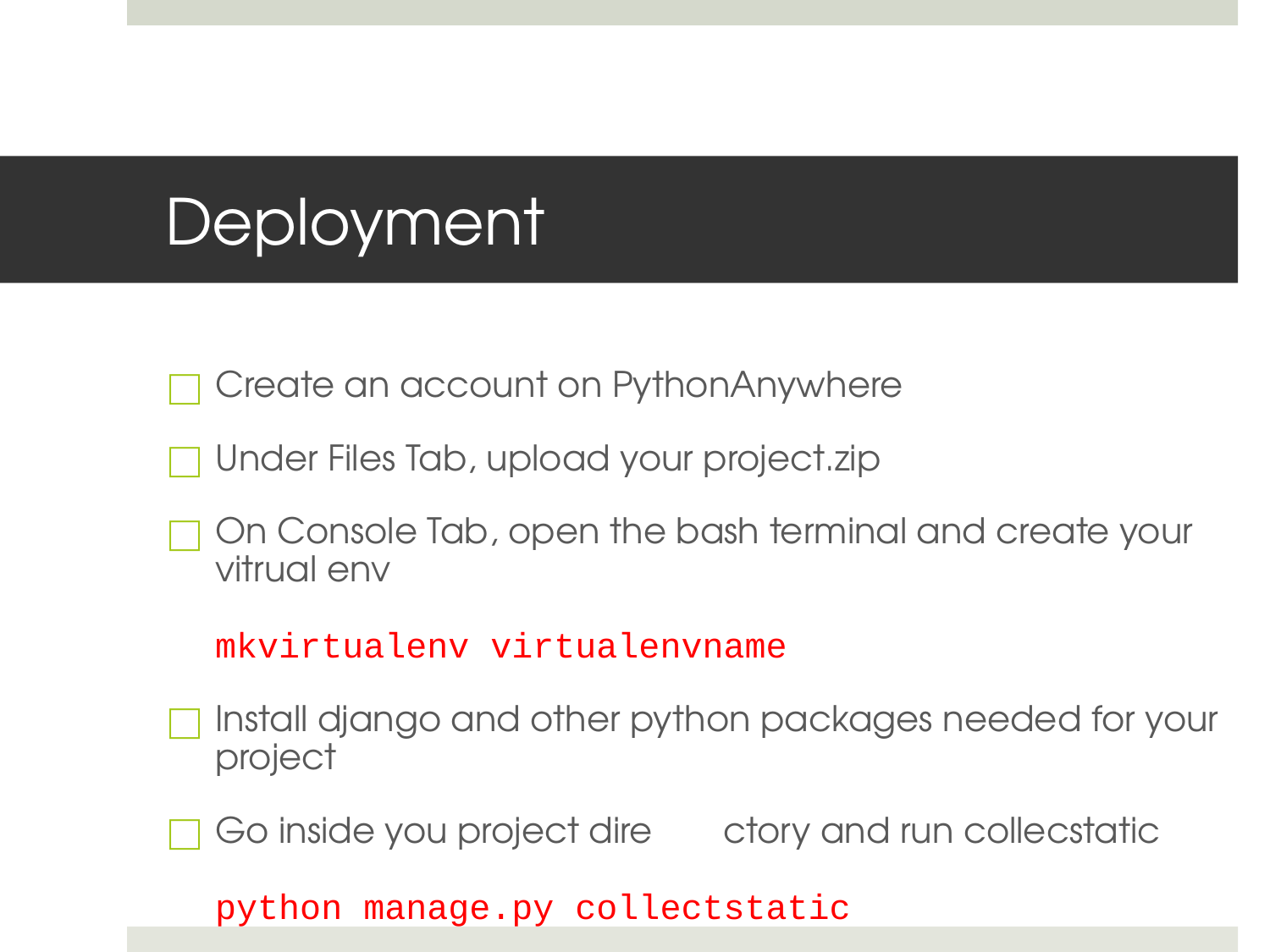

# Deployment
Create an account on PythonAnywhere
Under Files Tab, upload your project.zip
On Console Tab, open the bash terminal and create your vitrual env
mkvirtualenv virtualenvname
Install django and other python packages needed for your project
Go inside you project dire	ctory and run collecstatic
python manage.py collectstatic